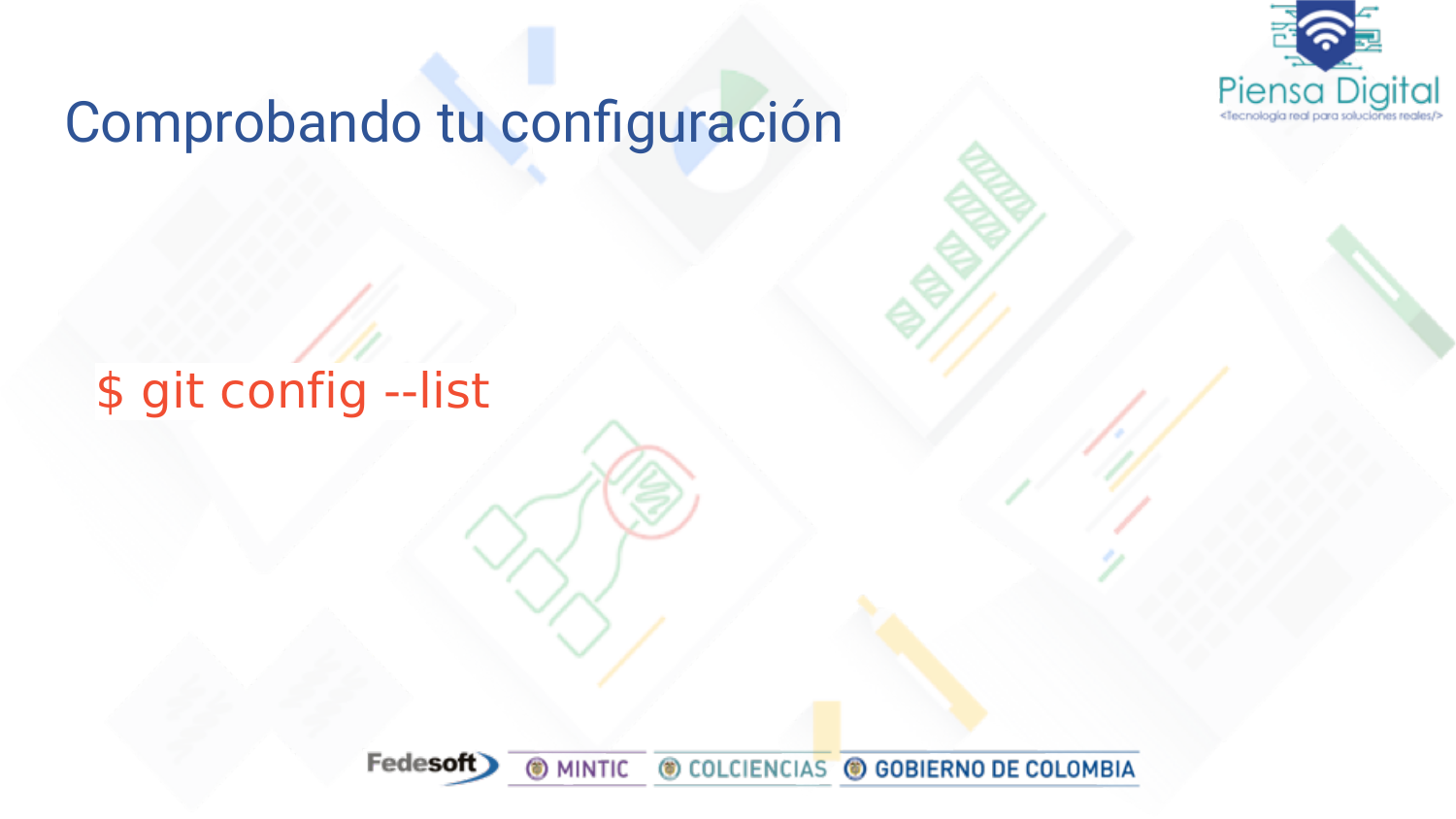

# Comprobando tu configuración
$ git config --list